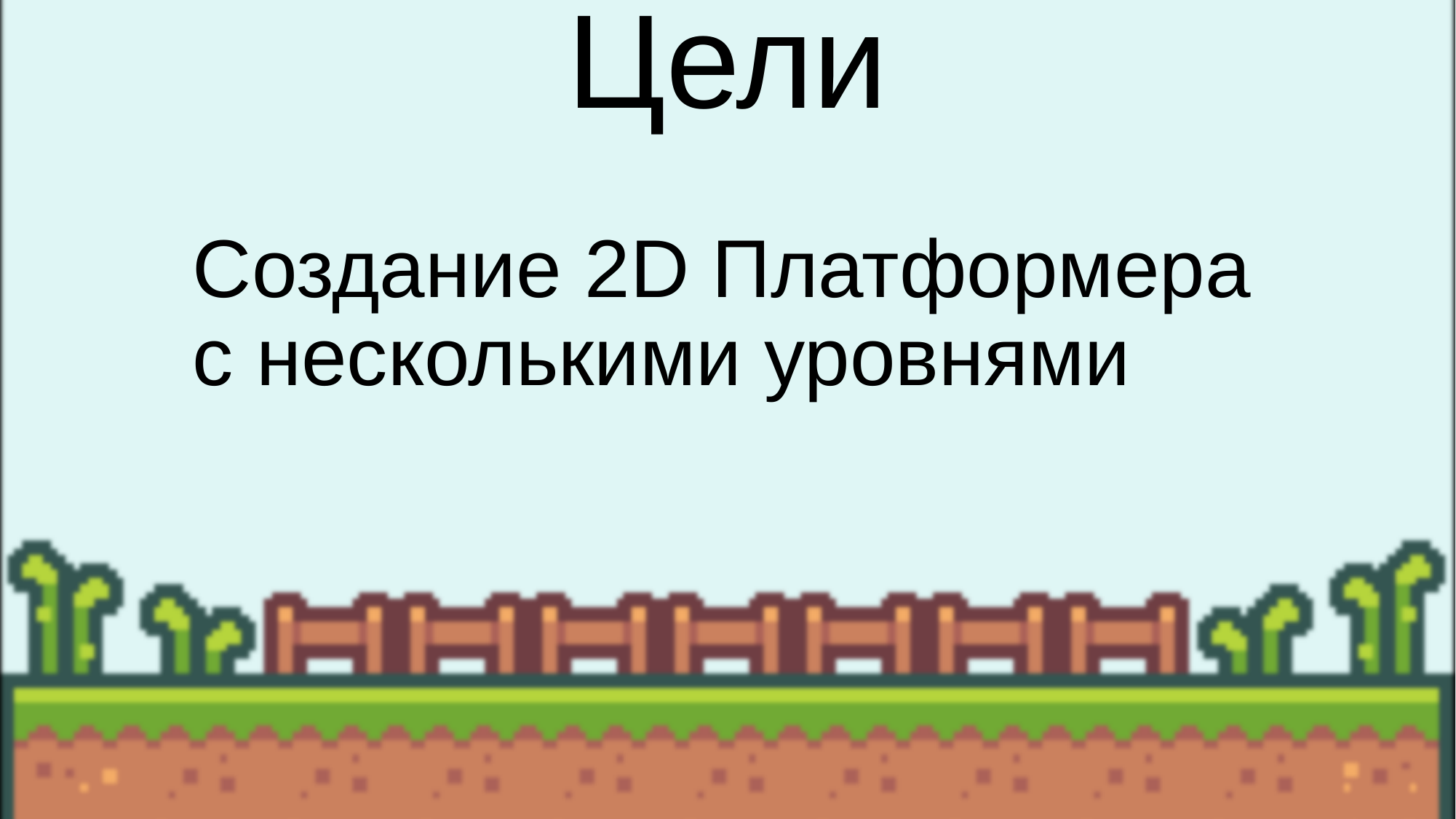

# Цели
Создание 2D Платформера с несколькими уровнями